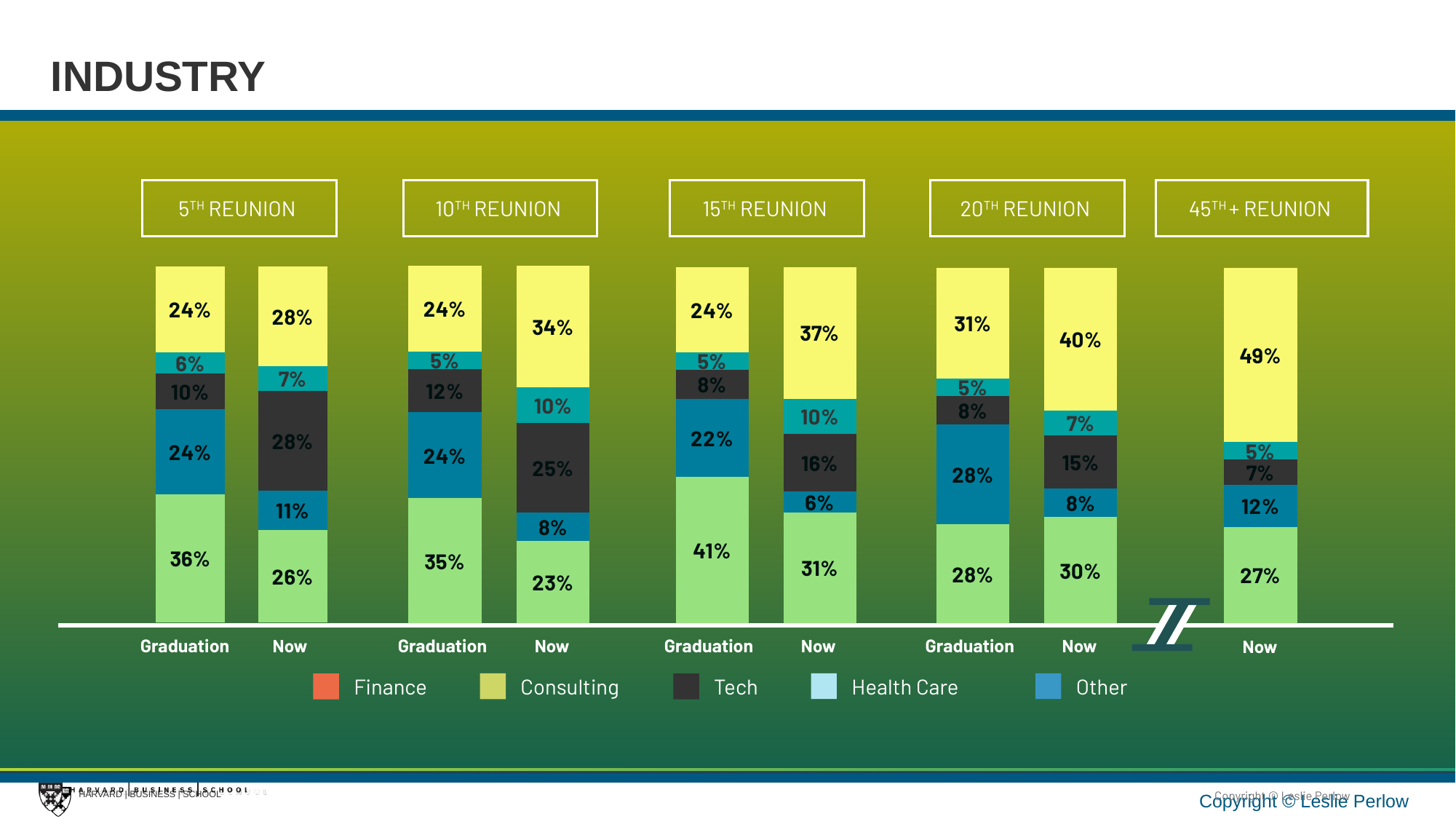

# INDUSTRY

5TH REUNION
10TH REUNION
15TH REUNION
20TH REUNION
45TH + REUNION

### Chart

| Category | Finance | Consulting | Tech | Healthcare | Everything else |
|---|---|---|---|---|---|
| Graduation | None | None | None | None | None |
| Now | 0.27 | 0.12 | 0.07 | 0.05 | 0.49 |

### Chart

| Category | Finance | Consulting | Tech | Healthcare | Everything else |
|---|---|---|---|---|---|
| Graduation | 0.28 | 0.28 | 0.08 | 0.05 | 0.31 |
| Now | 0.3 | 0.08 | 0.15 | 0.07 | 0.4 |

### Chart

| Category | Finance | Consulting | Tech | Healthcare | Everything else |
|---|---|---|---|---|---|
| Graduation | 0.35 | 0.24 | 0.12 | 0.05 | 0.24 |
| Now | 0.23 | 0.08 | 0.25 | 0.1 | 0.34 |

### Chart

| Category | Finance | Consulting | Tech | Healthcare | Everything else |
|---|---|---|---|---|---|
| Graduation | 0.36 | 0.24 | 0.1 | 0.06 | 0.24 |
| Now | 0.26 | 0.11 | 0.28 | 0.07 | 0.28 |

### Chart

| Category | Finance | Consulting | Tech | Healthcare | Everything else |
|---|---|---|---|---|---|
| Graduation | 0.41 | 0.22 | 0.08 | 0.05 | 0.24 |
| Now | 0.31 | 0.06 | 0.16 | 0.1 | 0.37 |
Graduation
Now
Graduation
Now
Graduation
Now
Graduation
Now
Now
Health Care
Other
Consulting
Finance
Tech